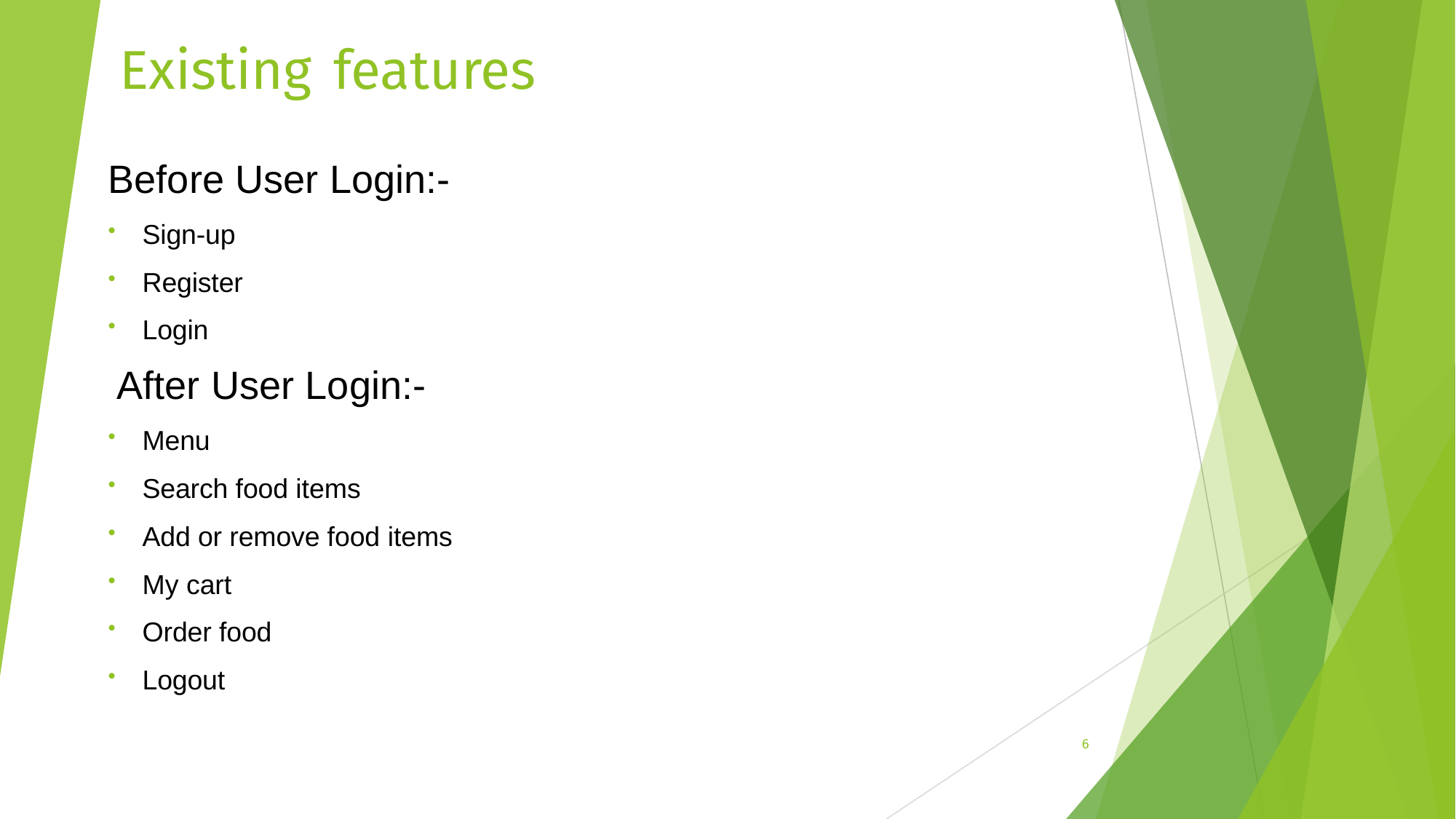

# Existing features
Before User Login:-
Sign-up
Register
Login
After User Login:-
Menu
Search food items
Add or remove food items
My cart
Order food
Logout
6